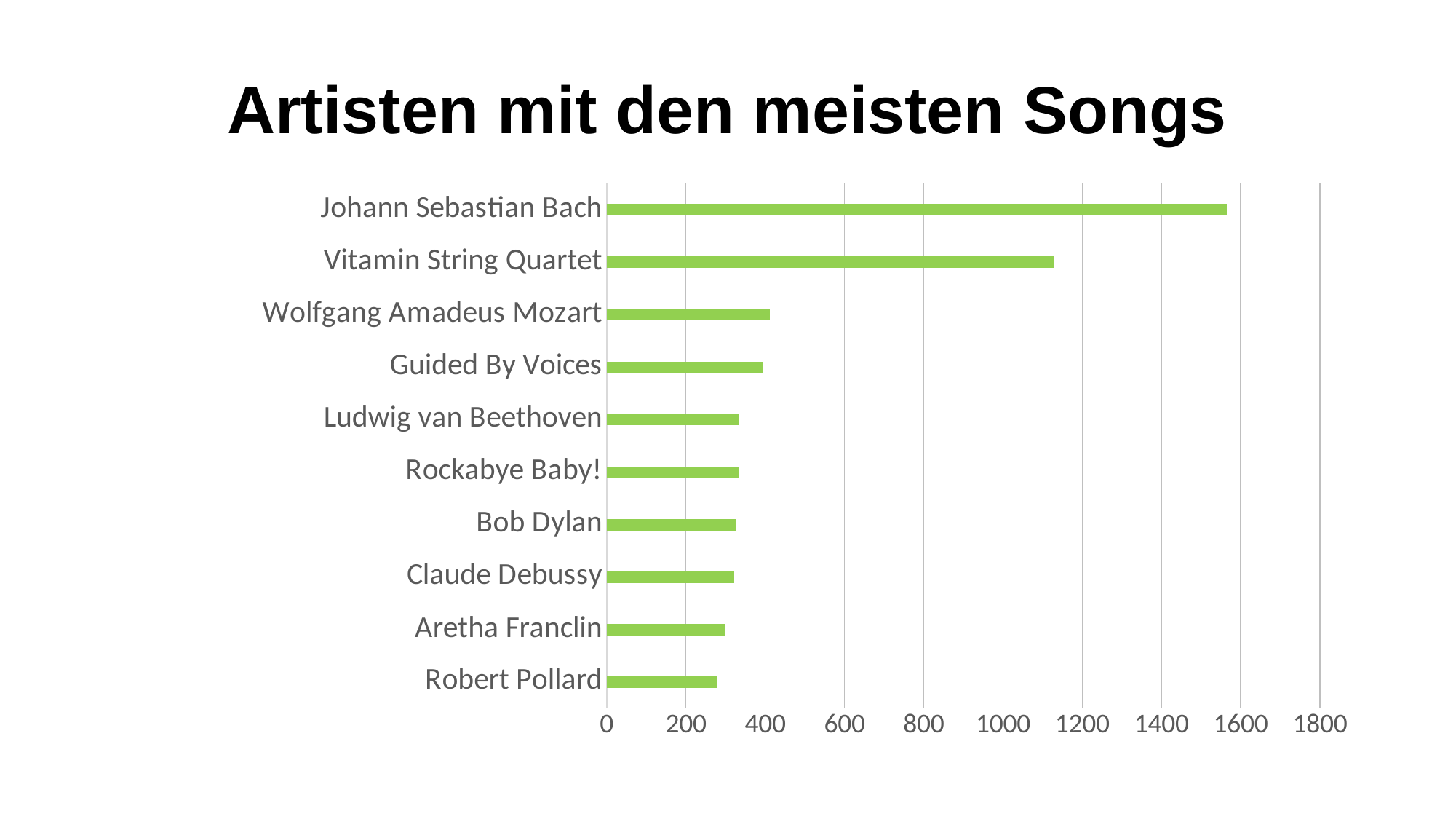

# Artisten mit den meisten Songs

### Chart

| Category | count |
|---|---|
| Robert Pollard | 277.0 |
| Aretha Franclin | 298.0 |
| Claude Debussy | 321.0 |
| Bob Dylan | 325.0 |
| Rockabye Baby! | 333.0 |
| Ludwig van Beethoven | 333.0 |
| Guided By Voices | 393.0 |
| Wolfgang Amadeus Mozart | 411.0 |
| Vitamin String Quartet | 1128.0 |
| Johann Sebastian Bach | 1565.0 |